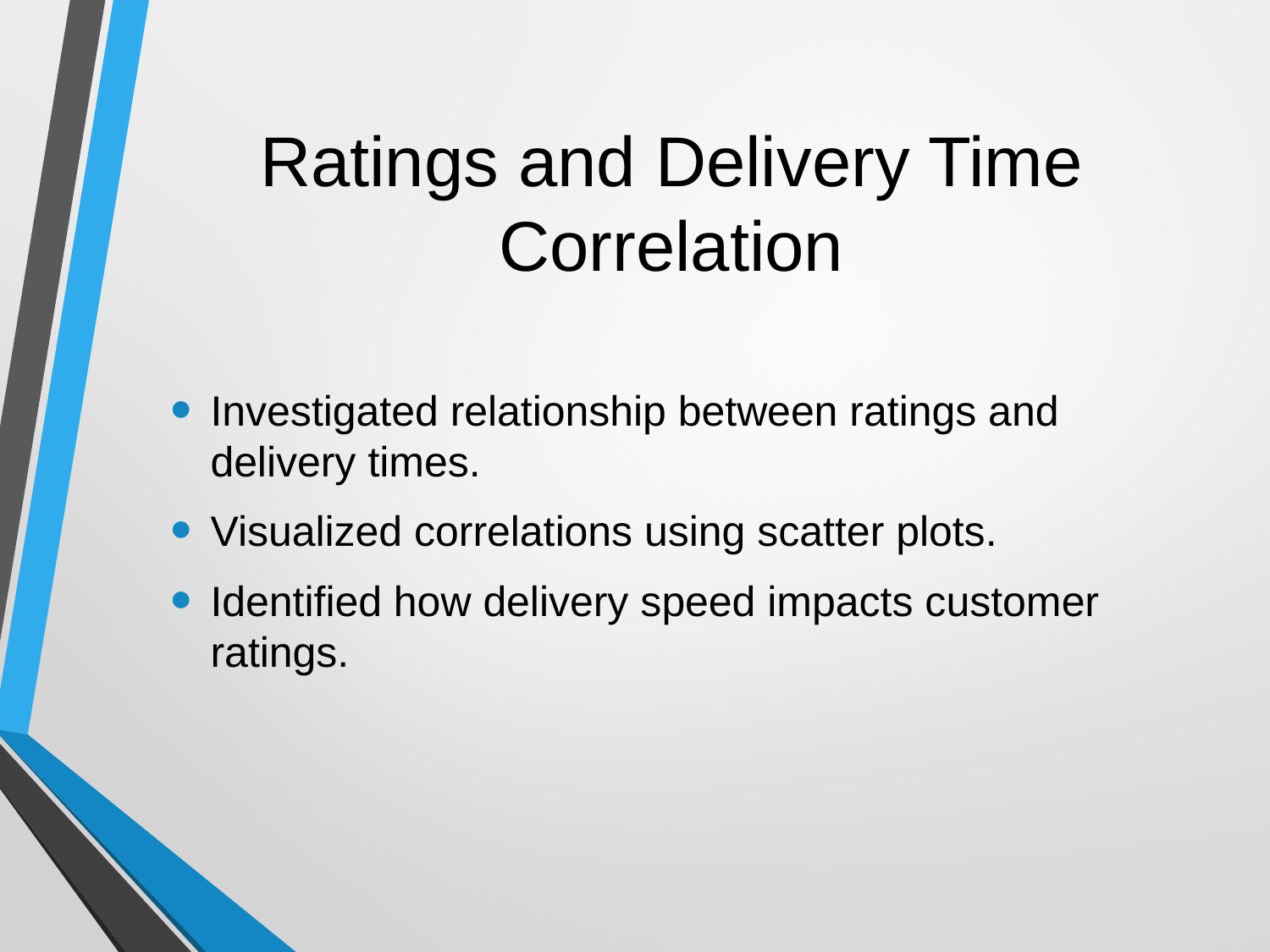

# Ratings and Delivery Time Correlation
Investigated relationship between ratings and delivery times.
Visualized correlations using scatter plots.
Identified how delivery speed impacts customer ratings.